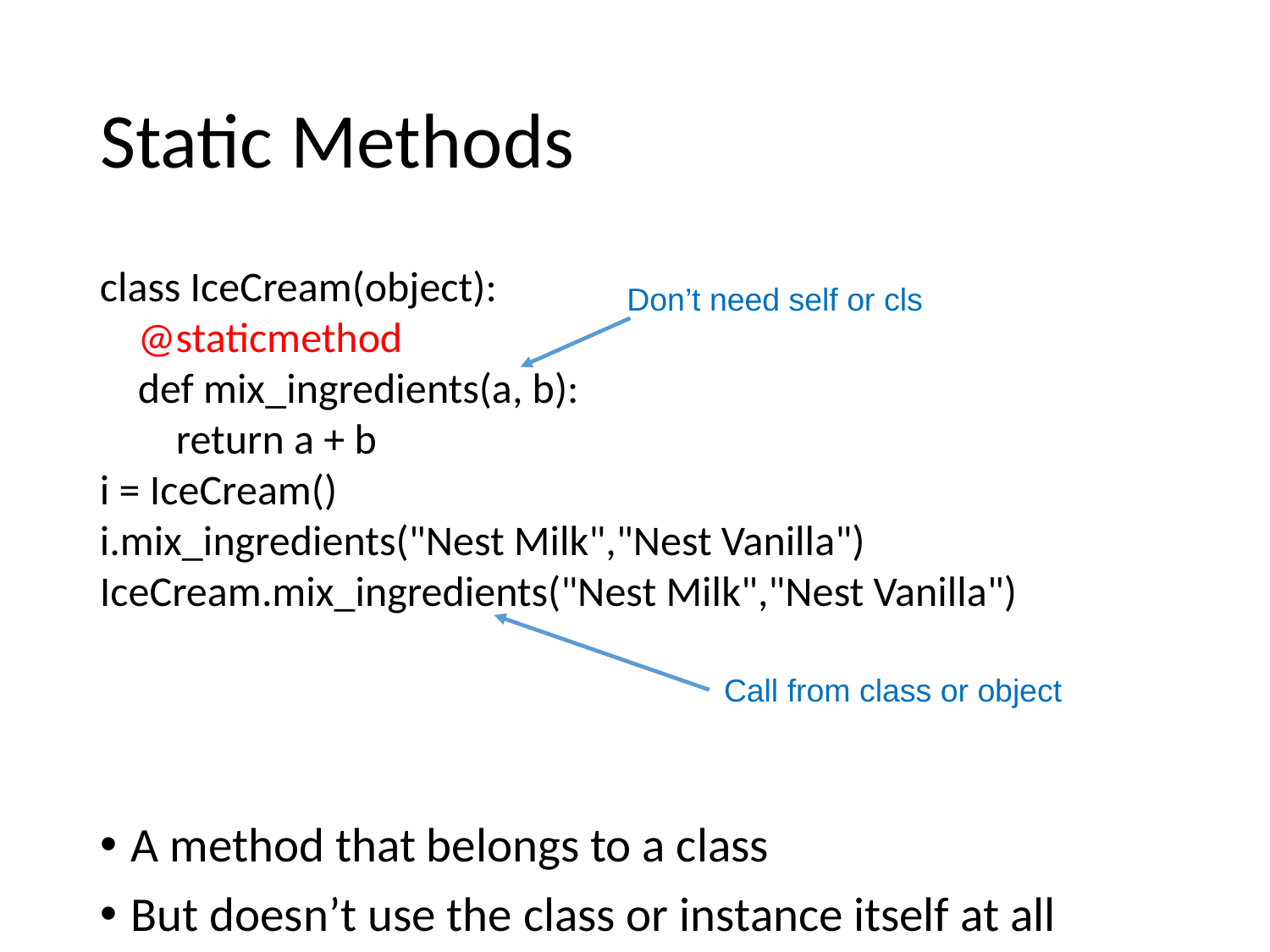

# Static Methods

A method that belongs to a class
But doesn’t use the class or instance itself at all
class IceCream(object):
    @staticmethod
    def mix_ingredients(a, b):
        return a + b
i = IceCream()
i.mix_ingredients("Nest Milk","Nest Vanilla")
IceCream.mix_ingredients("Nest Milk","Nest Vanilla")
Don’t need self or cls
Call from class or object